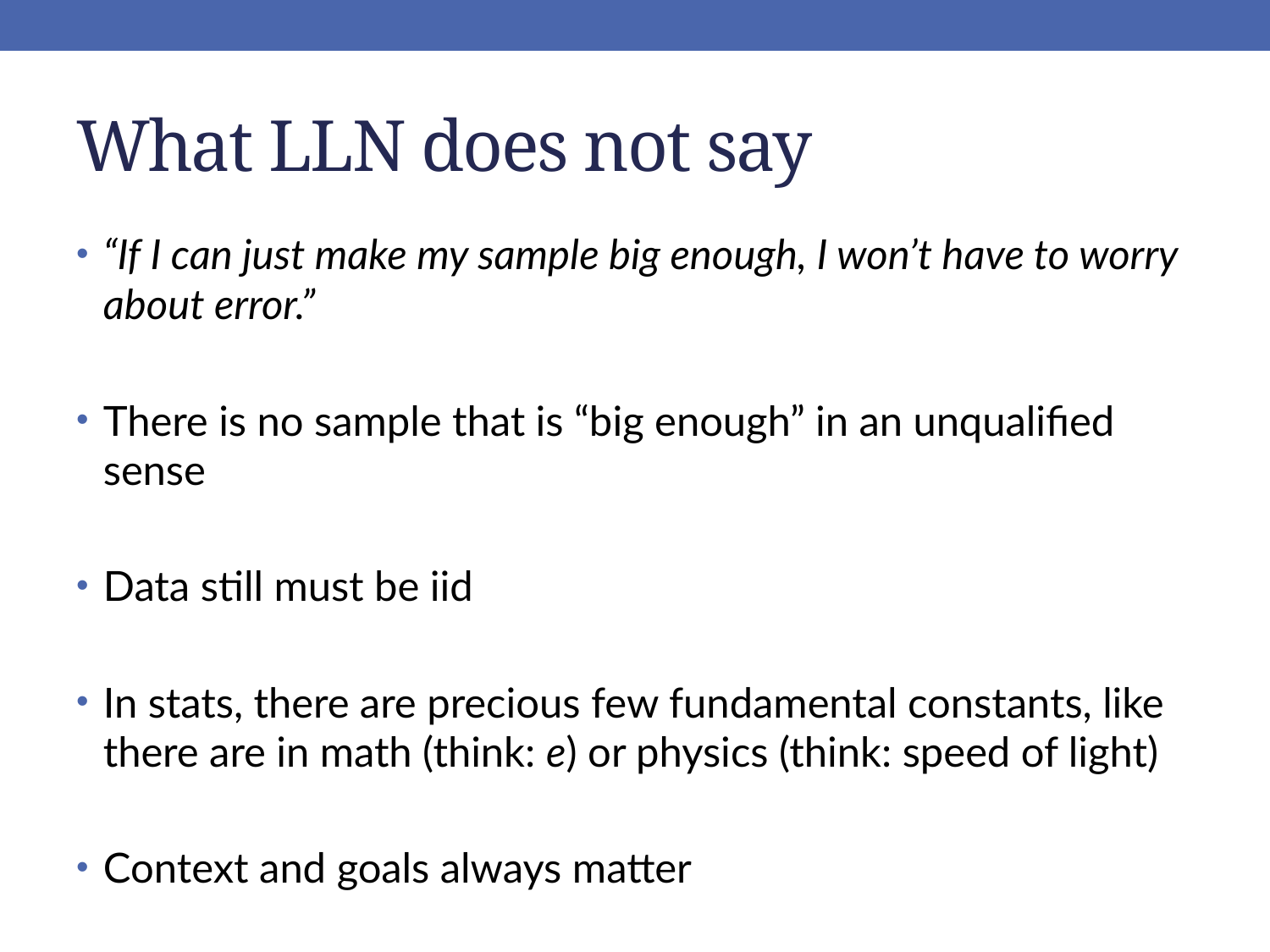

# What LLN does not say
“If I can just make my sample big enough, I won’t have to worry about error.”

There is no sample that is “big enough” in an unqualified sense

Data still must be iid

In stats, there are precious few fundamental constants, like there are in math (think: e) or physics (think: speed of light)

Context and goals always matter